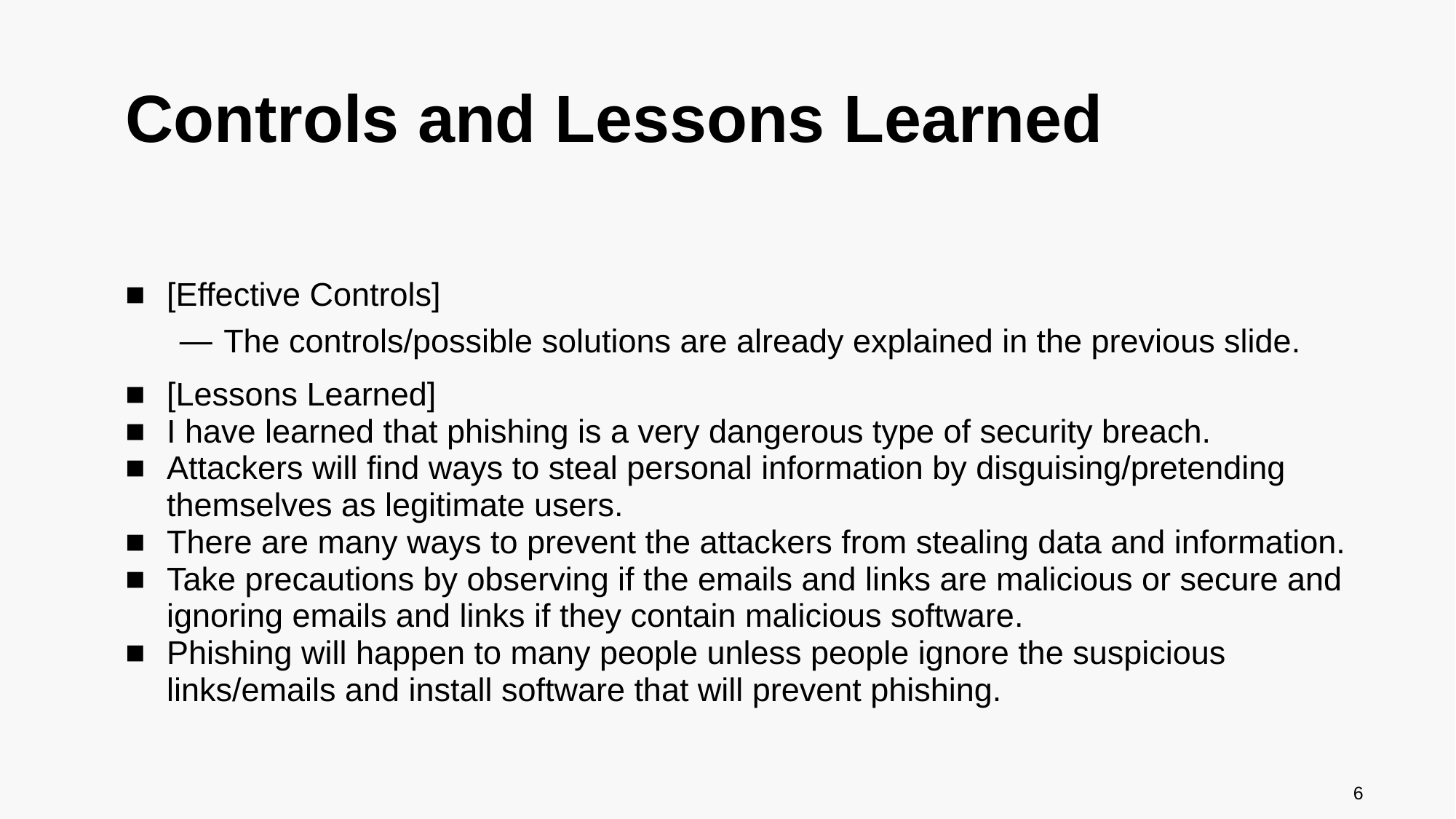

# Controls and Lessons Learned
[Effective Controls]
The controls/possible solutions are already explained in the previous slide.
[Lessons Learned]
I have learned that phishing is a very dangerous type of security breach.
Attackers will find ways to steal personal information by disguising/pretending themselves as legitimate users.
There are many ways to prevent the attackers from stealing data and information.
Take precautions by observing if the emails and links are malicious or secure and ignoring emails and links if they contain malicious software.
Phishing will happen to many people unless people ignore the suspicious links/emails and install software that will prevent phishing.
6